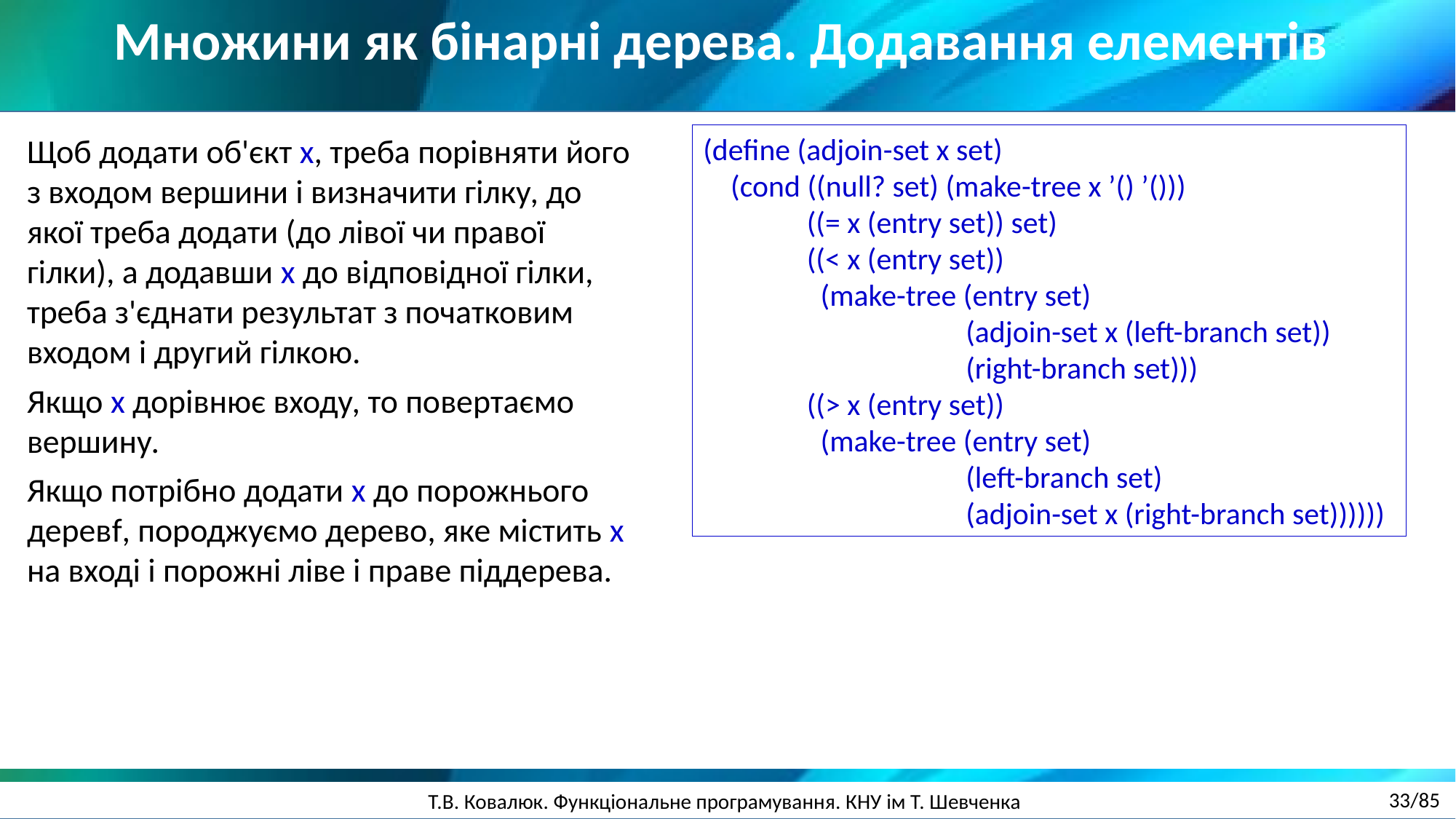

Множини як бінарні дерева. Додавання елементів
Щоб додати об'єкт x, треба порівняти його з входом вершини і визначити гілку, до якої треба додати (до лівої чи правої гілки), а додавши x до відповідної гілки, треба з'єднати результат з початковим входом і другий гілкою.
Якщо x дорівнює входу, то повертаємо вершину.
Якщо потрібно додати x до порожнього деревf, породжуємо дерево, яке містить x на вході і порожні ліве і праве піддерева.
(define (adjoin-set x set)
    (cond ((null? set) (make-tree x ’() ’()))
               ((= x (entry set)) set)
               ((< x (entry set))
                 (make-tree (entry set)
                                      (adjoin-set x (left-branch set))
                                      (right-branch set)))
               ((> x (entry set))
                 (make-tree (entry set)
                                      (left-branch set)
                                      (adjoin-set x (right-branch set))))))
33